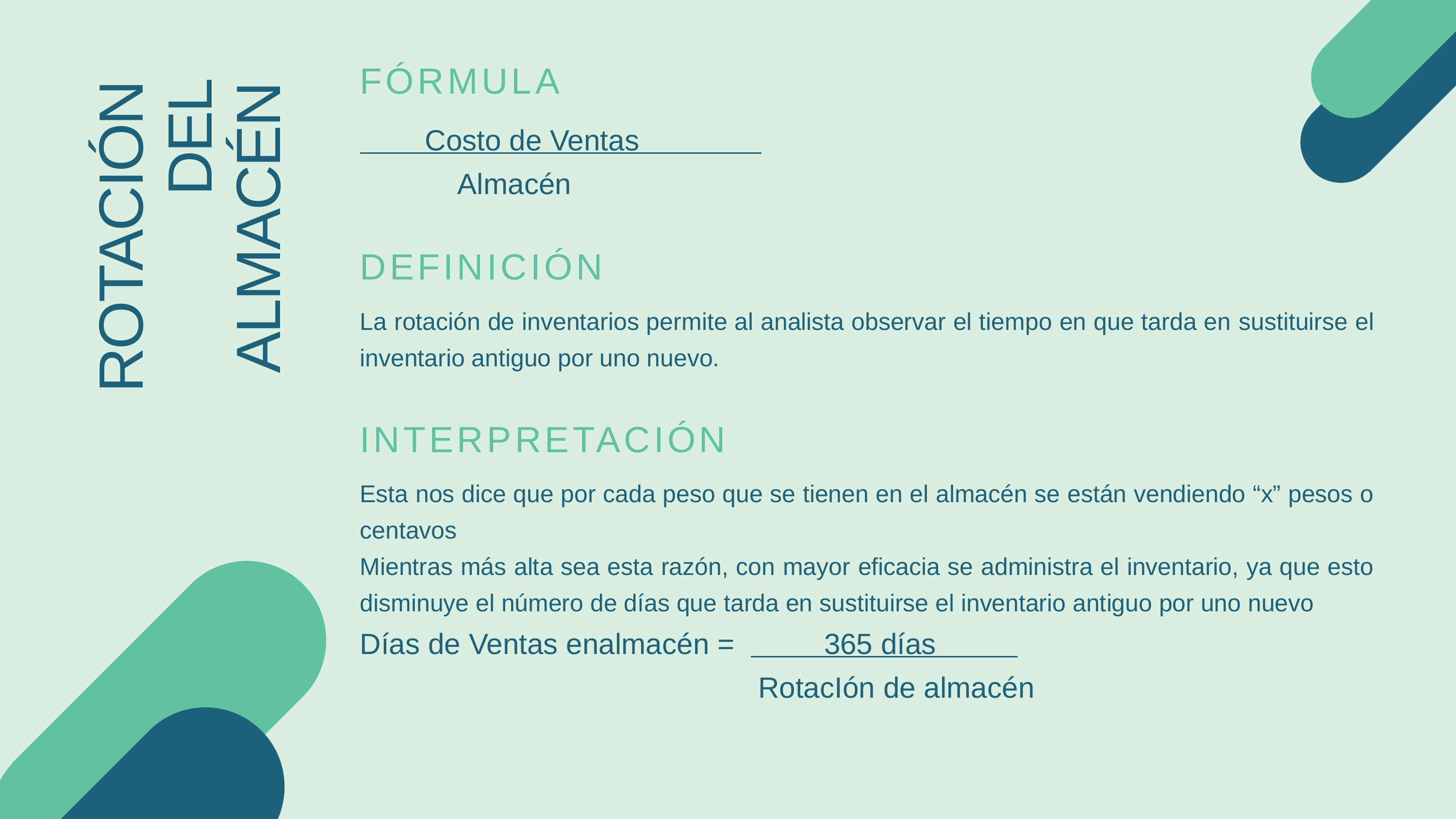

FÓRMULA
        Costo de Ventas
            Almacén
DEFINICIÓN
La rotación de inventarios permite al analista observar el tiempo en que tarda en sustituirse el inventario antiguo por uno nuevo.
INTERPRETACIÓN
Esta nos dice que por cada peso que se tienen en el almacén se están vendiendo “x” pesos o centavos
Mientras más alta sea esta razón, con mayor eficacia se administra el inventario, ya que esto disminuye el número de días que tarda en sustituirse el inventario antiguo por uno nuevo
Días de Ventas enalmacén =           365 días
                                                 RotacIón de almacén
ROTACIÓN DEL ALMACÉN